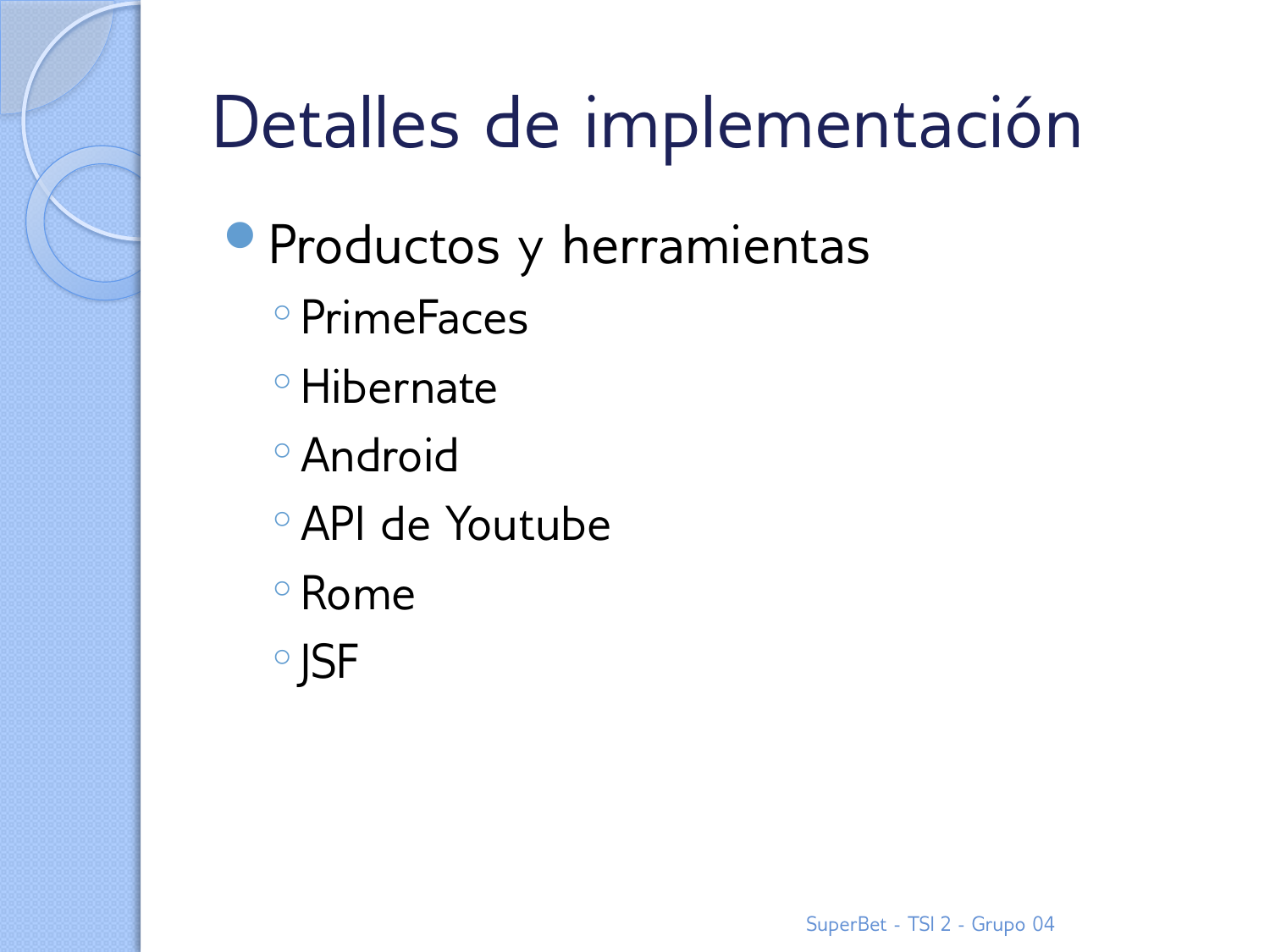

# Detalles de implementación
Productos y herramientas
PrimeFaces
Hibernate
Android
API de Youtube
Rome
JSF

SuperBet - TSI 2 - Grupo 04